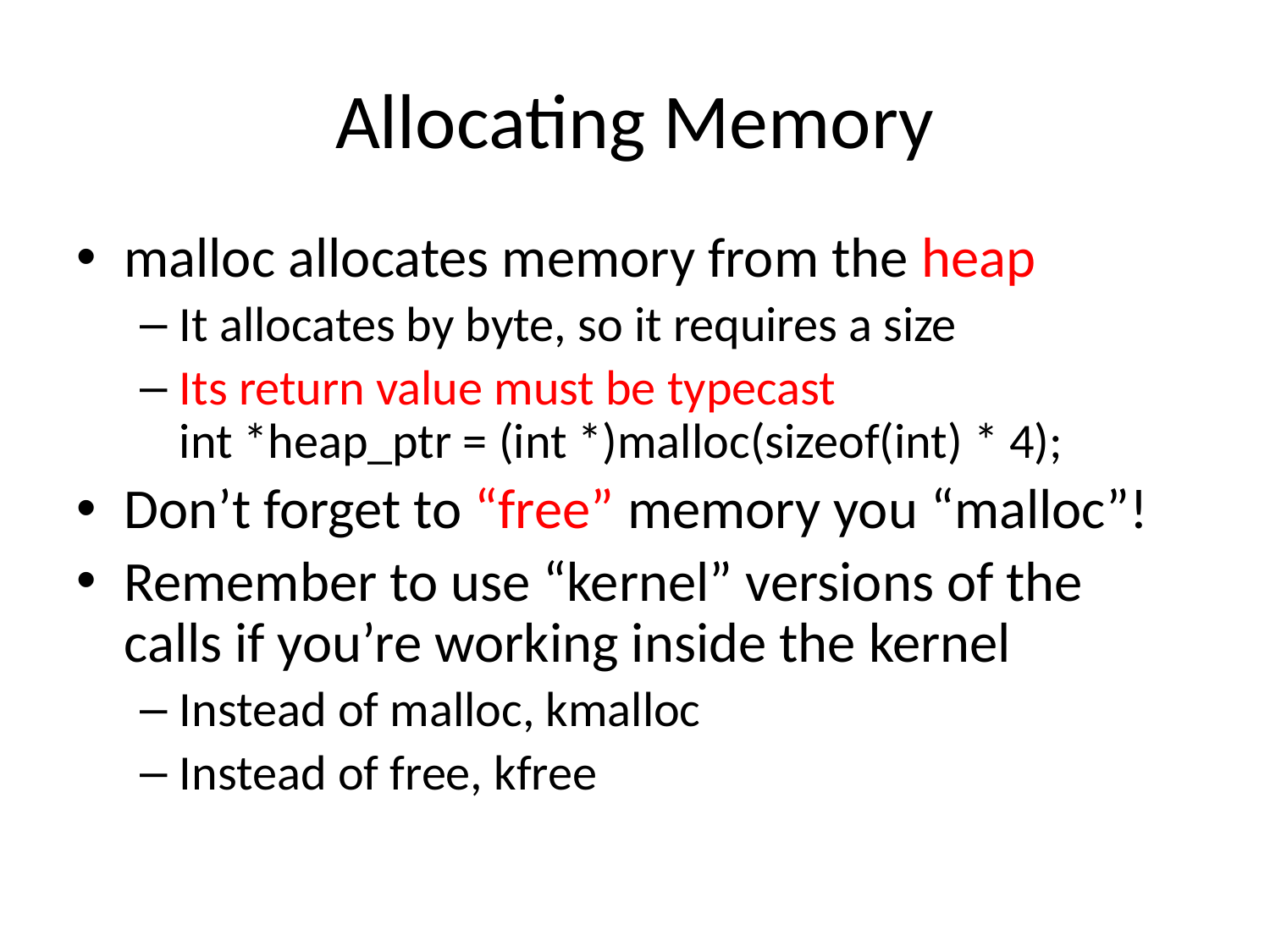

# Allocating Memory
malloc allocates memory from the heap
It allocates by byte, so it requires a size
Its return value must be typecast
int *heap_ptr = (int *)malloc(sizeof(int) * 4);
Don’t forget to “free” memory you “malloc”!
Remember to use “kernel” versions of the calls if you’re working inside the kernel
Instead of malloc, kmalloc
Instead of free, kfree